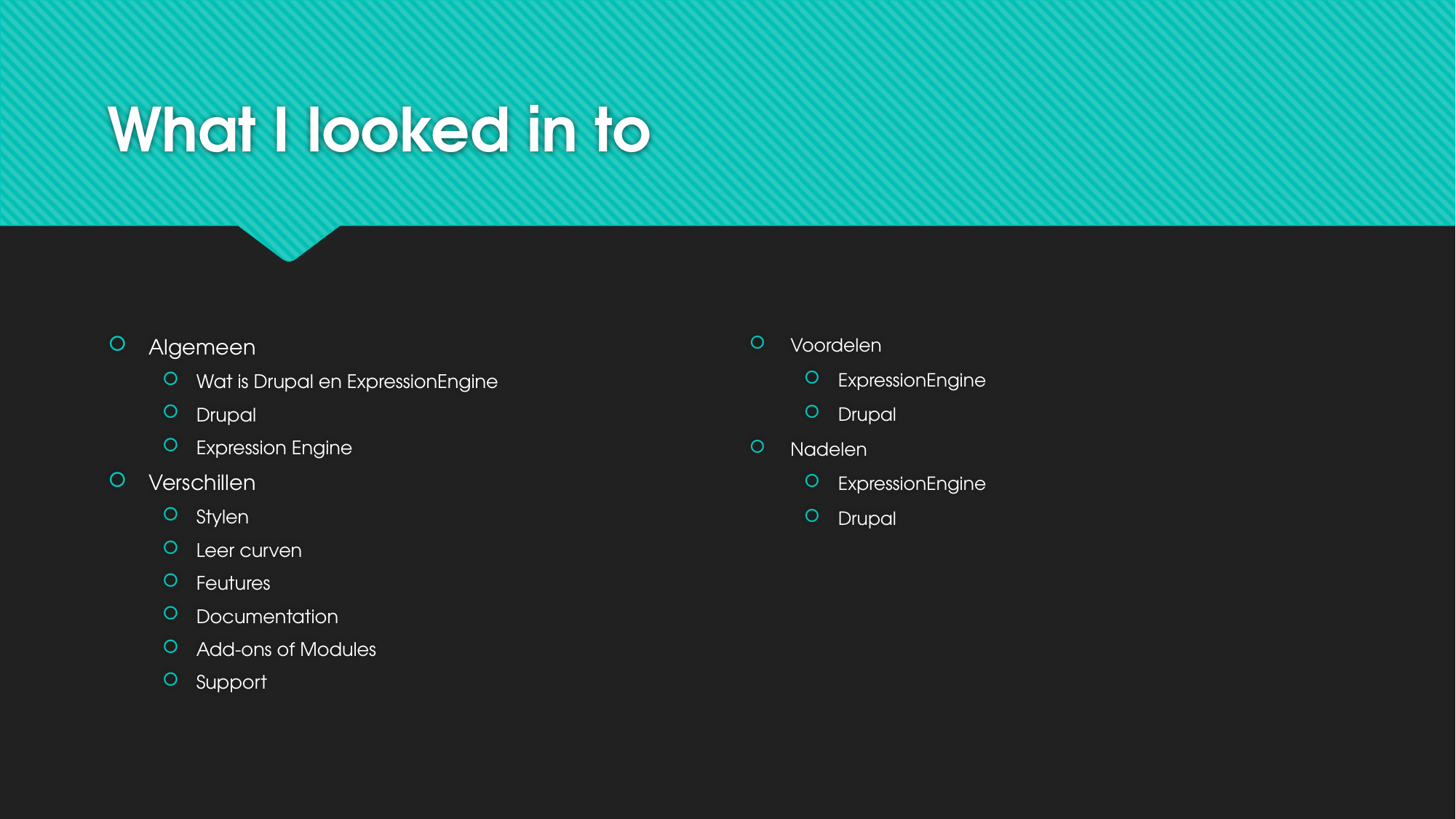

# What I looked in to
Algemeen
Wat is Drupal en ExpressionEngine
Drupal
Expression Engine
Verschillen
Stylen
Leer curven
Feutures
Documentation
Add-ons of Modules
Support

Voordelen
ExpressionEngine
Drupal
Nadelen
ExpressionEngine
Drupal